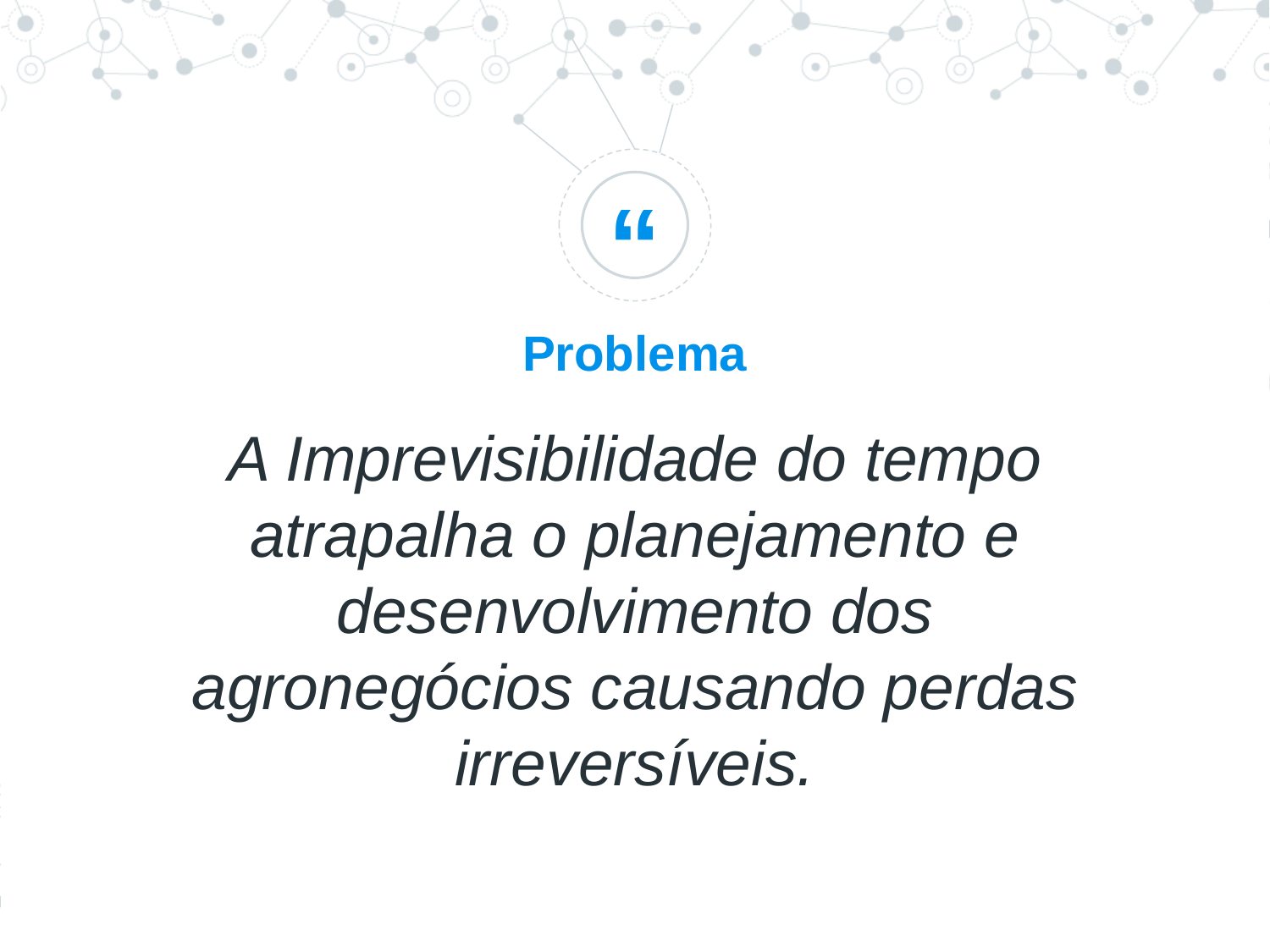

Problema
A Imprevisibilidade do tempo atrapalha o planejamento e desenvolvimento dos agronegócios causando perdas irreversíveis.